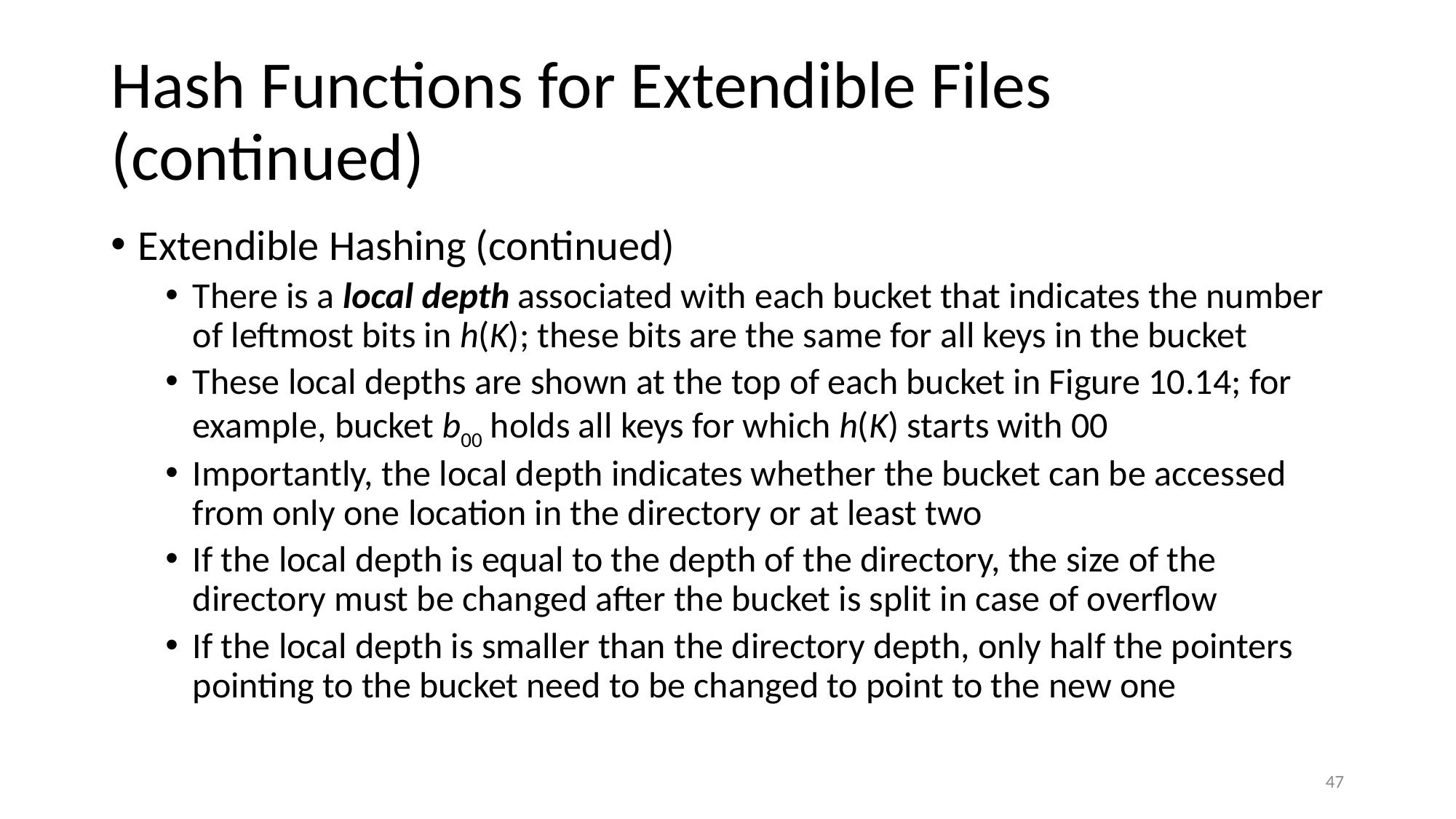

# Hash Functions for Extendible Files (continued)
Extendible Hashing (continued)
There is a local depth associated with each bucket that indicates the number of leftmost bits in h(K); these bits are the same for all keys in the bucket
These local depths are shown at the top of each bucket in Figure 10.14; for example, bucket b00 holds all keys for which h(K) starts with 00
Importantly, the local depth indicates whether the bucket can be accessed from only one location in the directory or at least two
If the local depth is equal to the depth of the directory, the size of the directory must be changed after the bucket is split in case of overflow
If the local depth is smaller than the directory depth, only half the pointers pointing to the bucket need to be changed to point to the new one
47